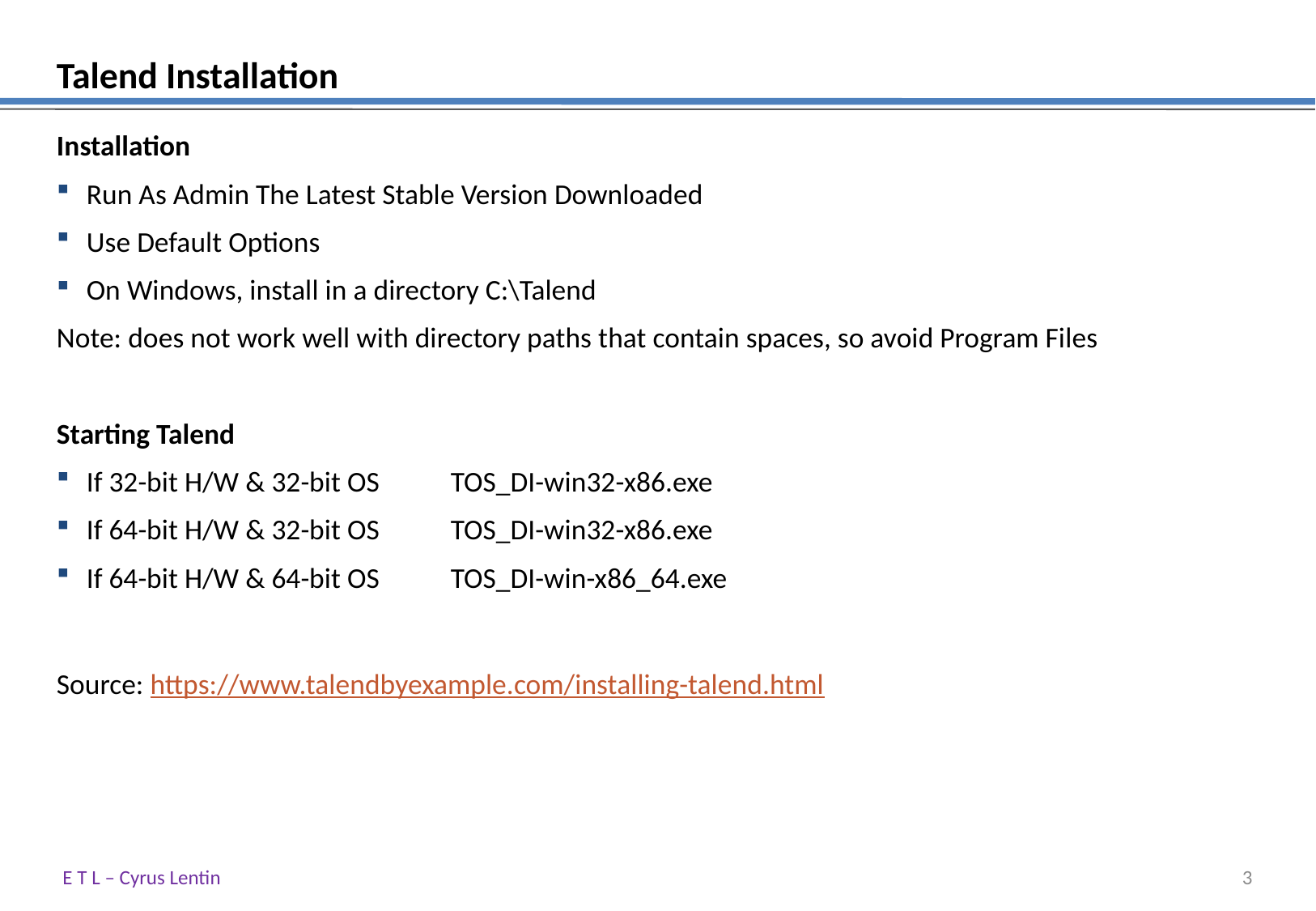

# Talend Installation
Installation
Run As Admin The Latest Stable Version Downloaded
Use Default Options
On Windows, install in a directory C:\Talend
Note: does not work well with directory paths that contain spaces, so avoid Program Files

Starting Talend
If 32-bit H/W & 32-bit OS	TOS_DI-win32-x86.exe
If 64-bit H/W & 32-bit OS	TOS_DI-win32-x86.exe
If 64-bit H/W & 64-bit OS	TOS_DI-win-x86_64.exe

Source: https://www.talendbyexample.com/installing-talend.html

E T L – Cyrus Lentin
3